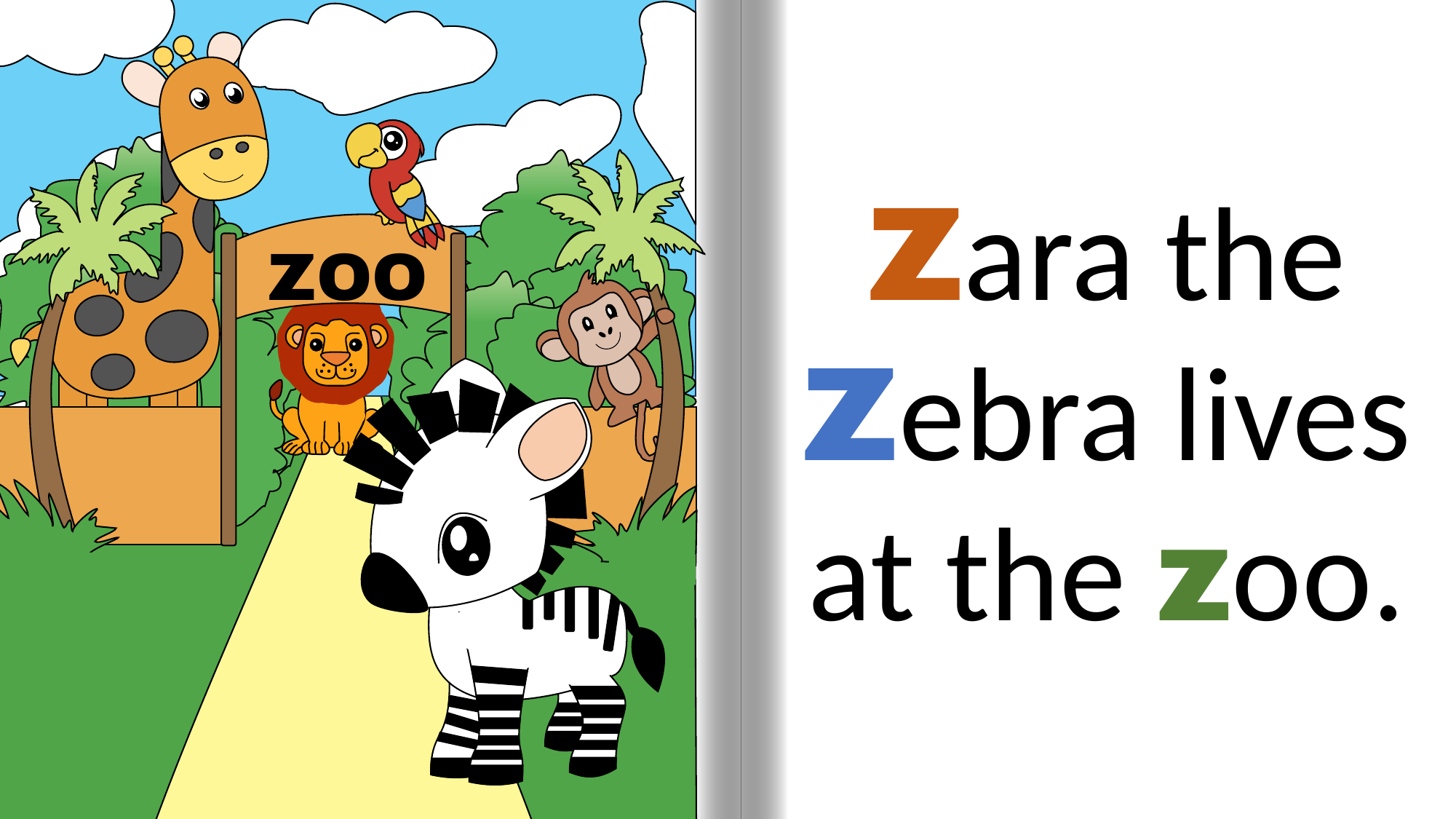

Zara the Zebra lives at the zoo.

ZOO